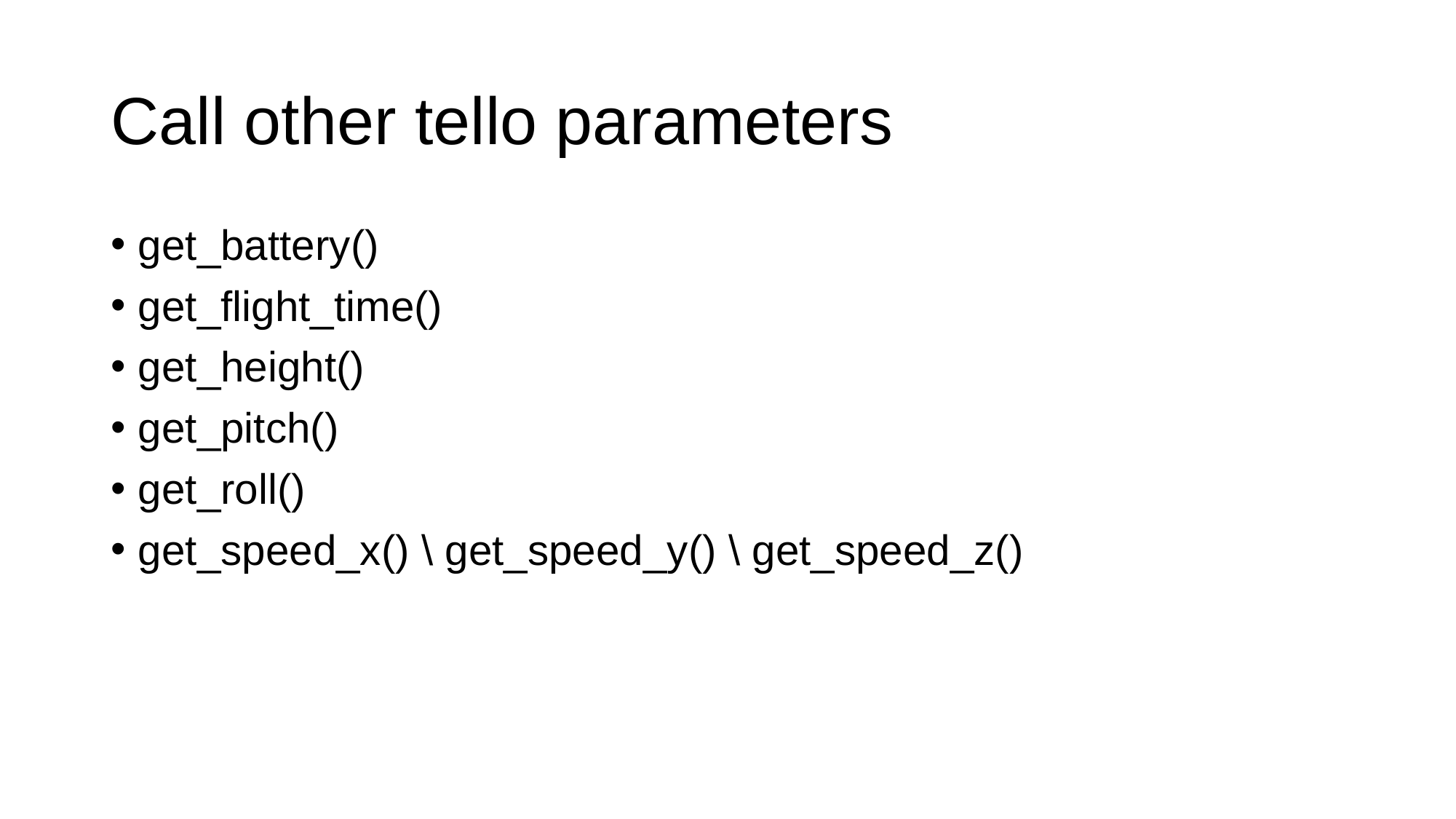

# Call other tello parameters
get_battery()
get_flight_time()
get_height()
get_pitch()
get_roll()
get_speed_x() \ get_speed_y() \ get_speed_z()